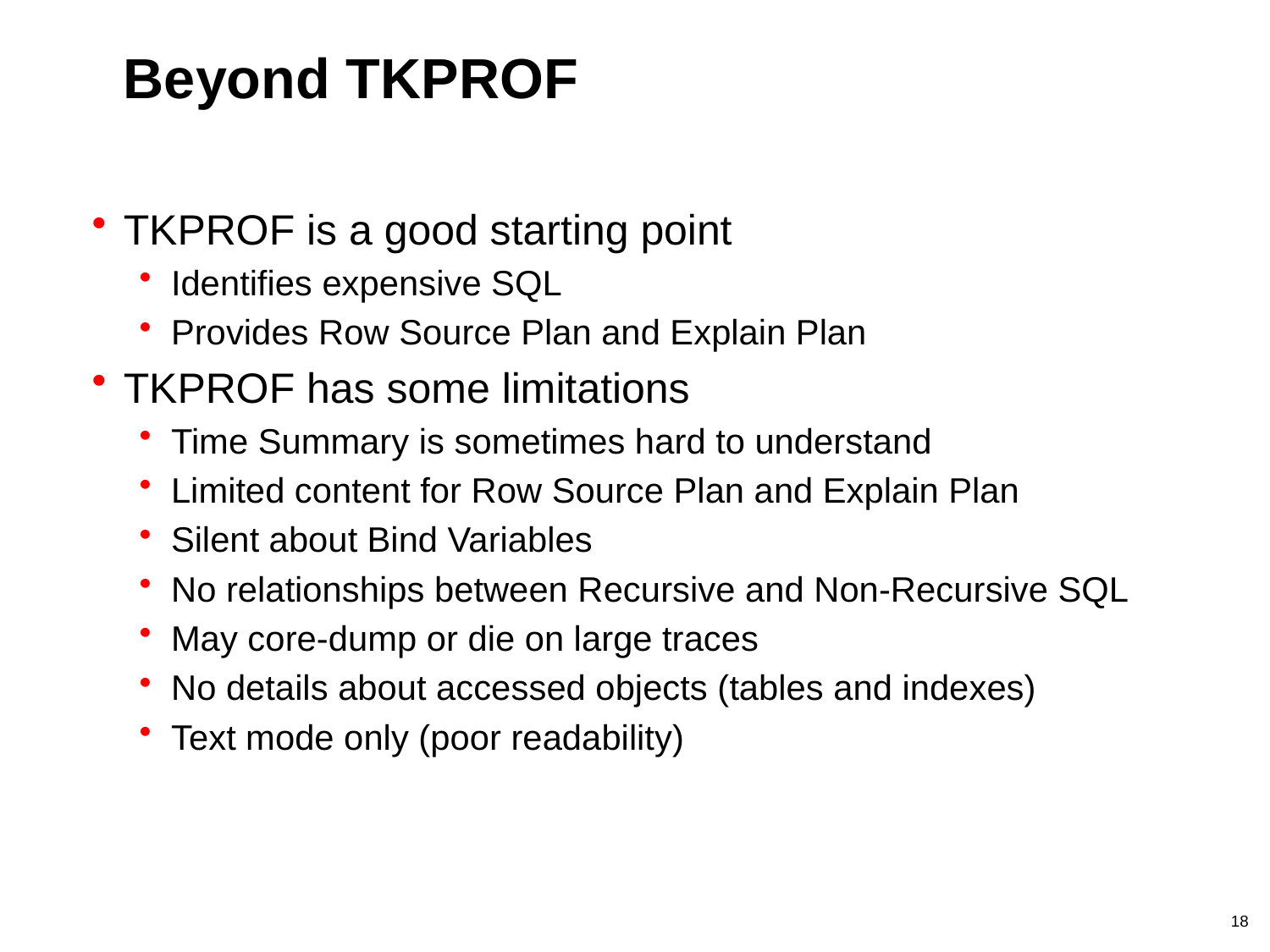

# Beyond TKPROF
TKPROF is a good starting point
Identifies expensive SQL
Provides Row Source Plan and Explain Plan
TKPROF has some limitations
Time Summary is sometimes hard to understand
Limited content for Row Source Plan and Explain Plan
Silent about Bind Variables
No relationships between Recursive and Non-Recursive SQL
May core-dump or die on large traces
No details about accessed objects (tables and indexes)
Text mode only (poor readability)
18